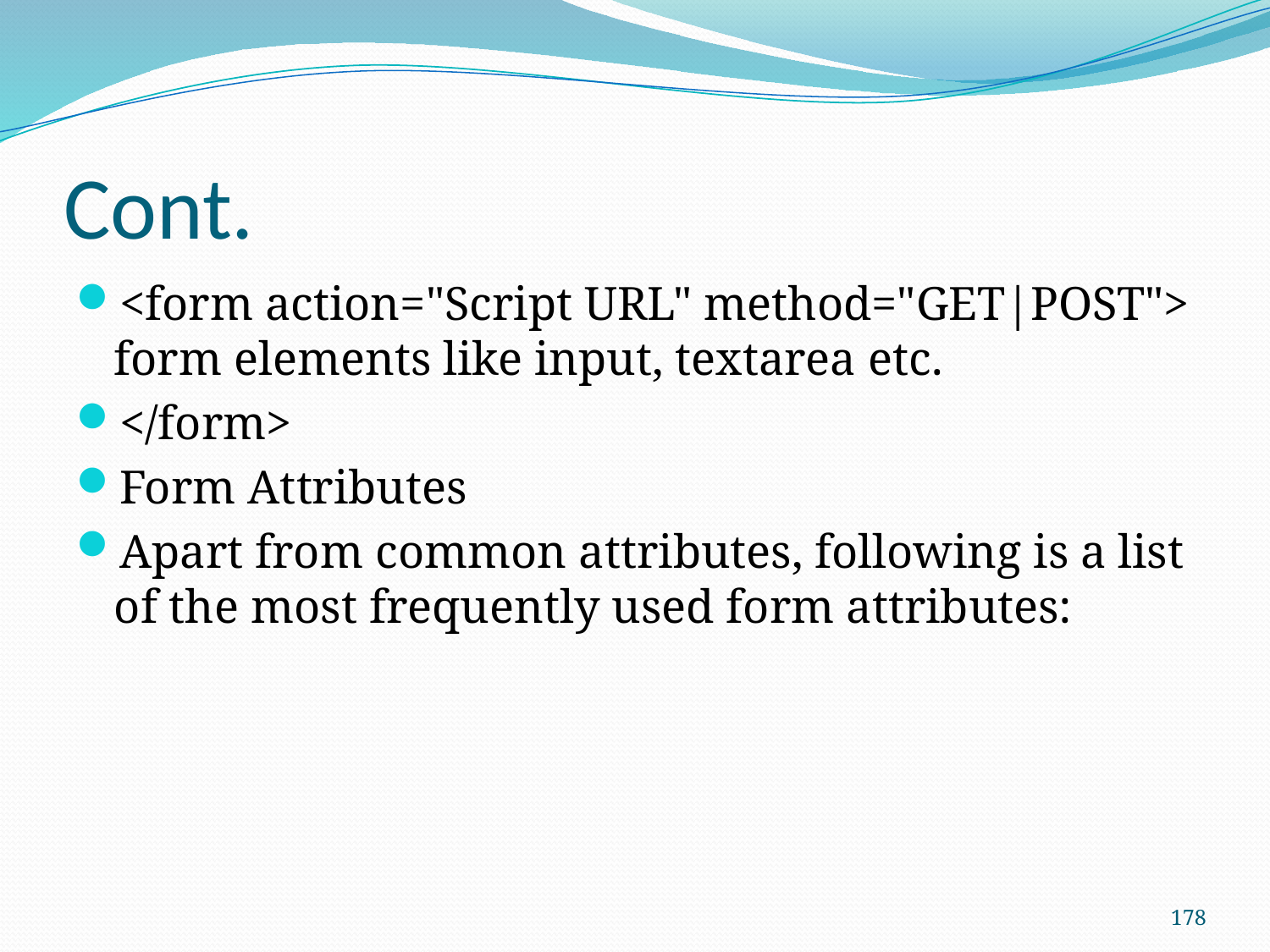

# Cont.
<form action="Script URL" method="GET|POST"> form elements like input, textarea etc.
</form>
Form Attributes
Apart from common attributes, following is a list of the most frequently used form attributes:

178